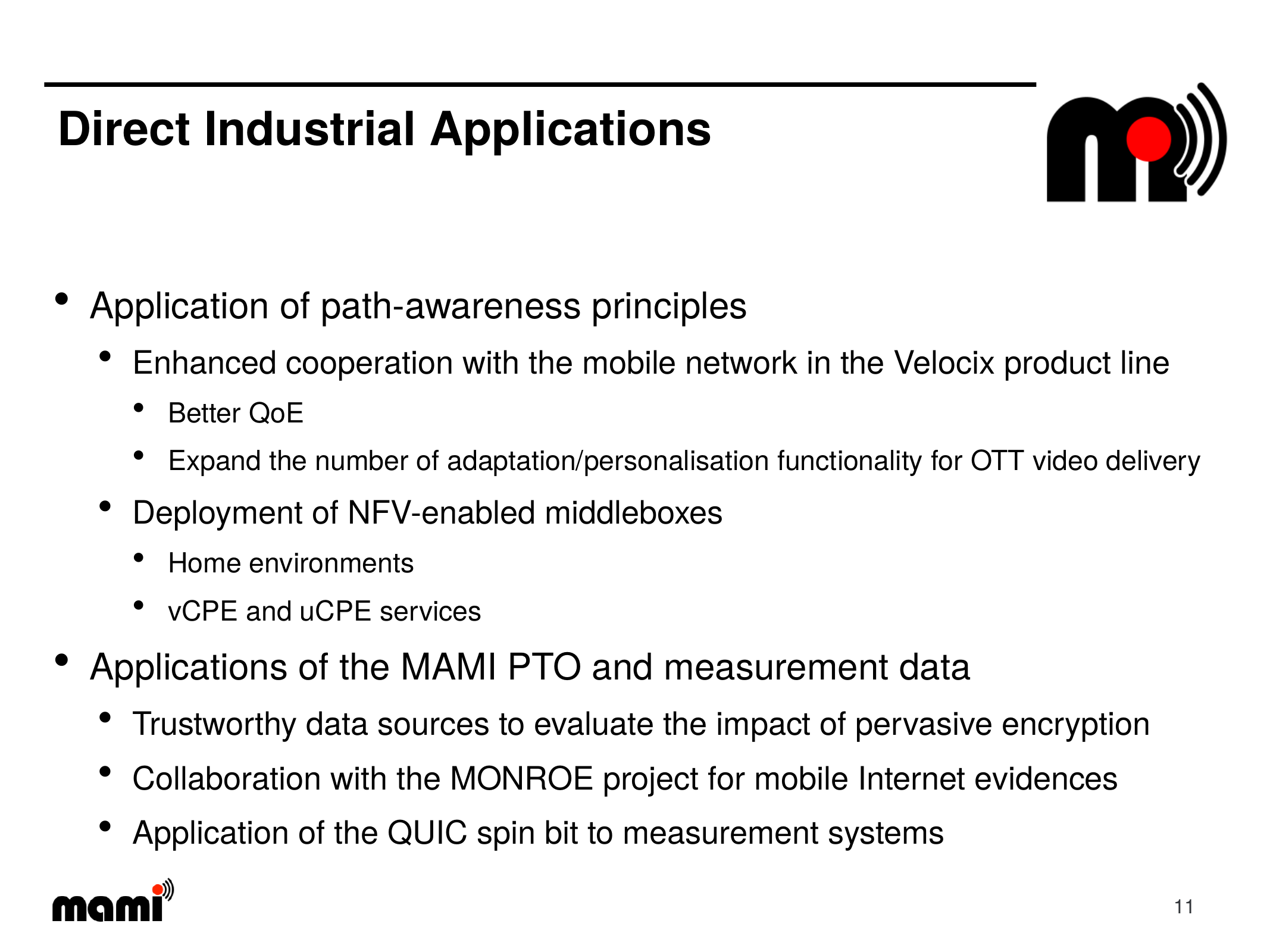

# Direct Industrial Applications
Application of path-awareness principles
Enhanced cooperation with the mobile network in the Velocix product line
Better QoE
Expand the number of adaptation/personalisation functionality for OTT video delivery
Deployment of NFV-enabled middleboxes
Home environments
vCPE and uCPE services
Applications of the MAMI PTO and measurement data
Trustworthy data sources to evaluate the impact of pervasive encryption
Collaboration with the MONROE project for mobile Internet evidences
Application of the QUIC spin bit to measurement systems

11